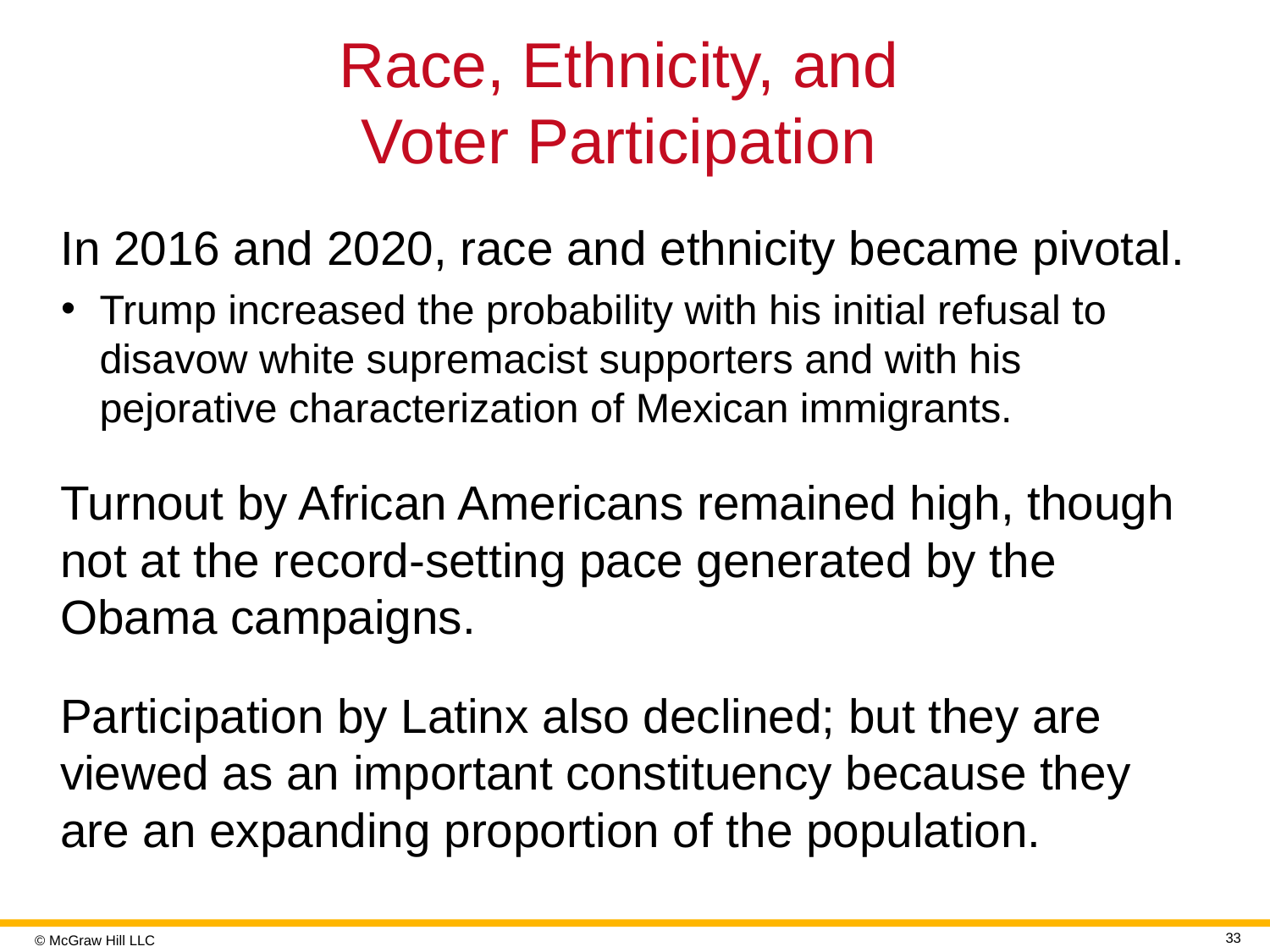

# Race, Ethnicity, and Voter Participation
In 2016 and 2020, race and ethnicity became pivotal.
Trump increased the probability with his initial refusal to disavow white supremacist supporters and with his pejorative characterization of Mexican immigrants.
Turnout by African Americans remained high, though not at the record-setting pace generated by the Obama campaigns.
Participation by Latinx also declined; but they are viewed as an important constituency because they are an expanding proportion of the population.
33